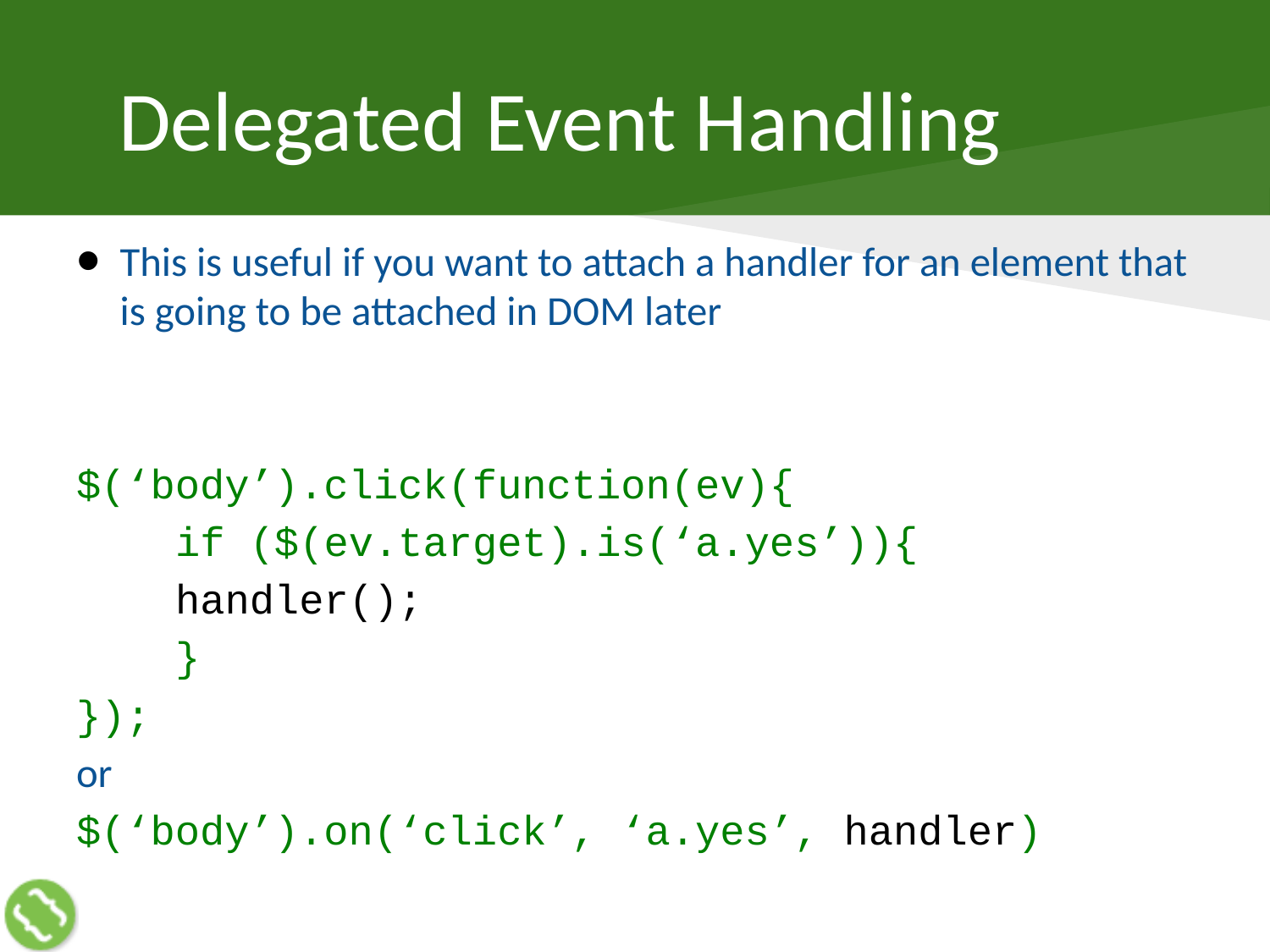

# Delegated Event Handling
This is useful if you want to attach a handler for an element that is going to be attached in DOM later

$(‘body’).click(function(ev){
	if ($(ev.target).is(‘a.yes’)){
		handler();
	}
});
or
$(‘body’).on(‘click’, ‘a.yes’, handler)